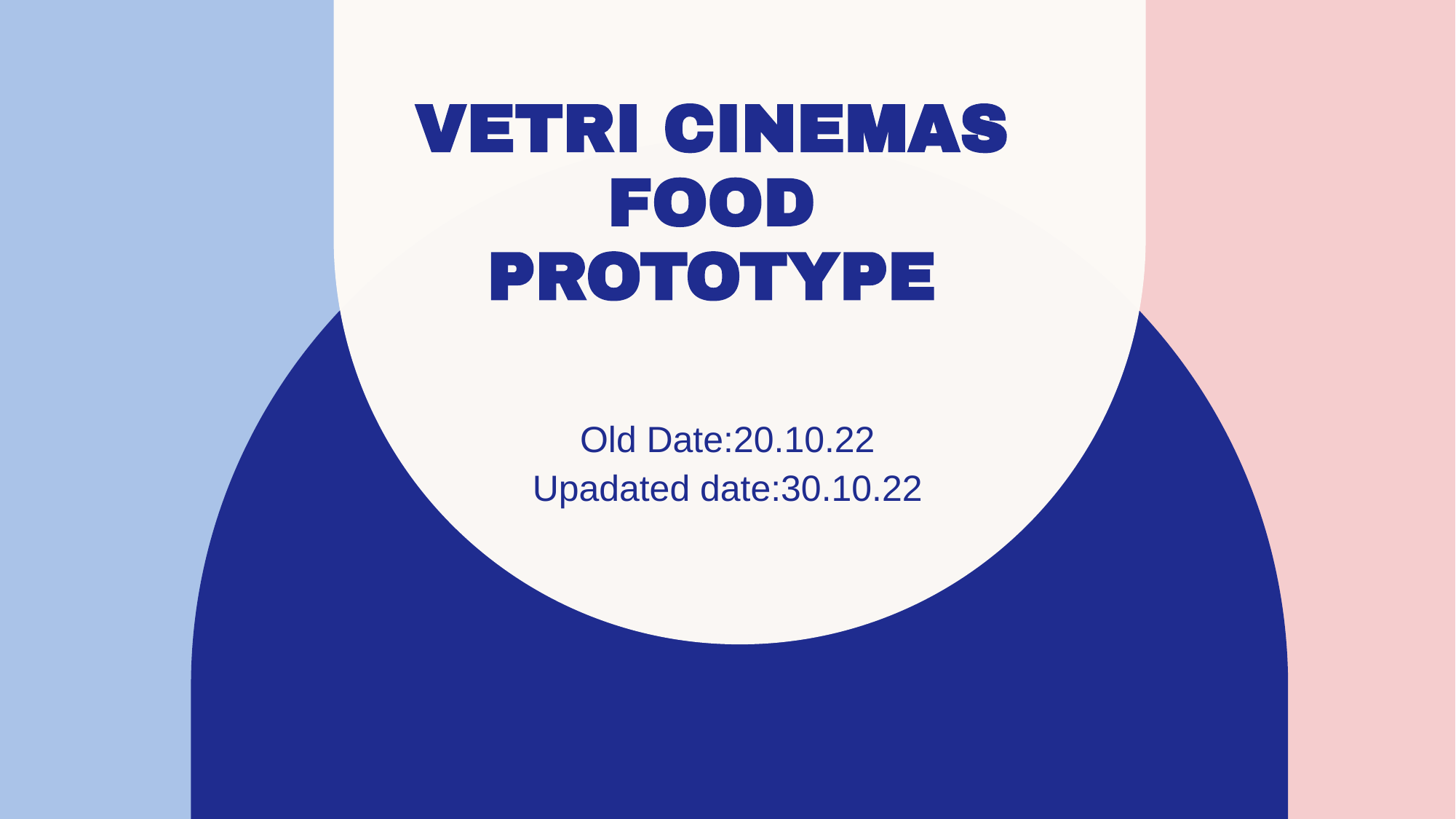

# Vetri cinemas food prototype
Old Date:20.10.22
Upadated date:30.10.22